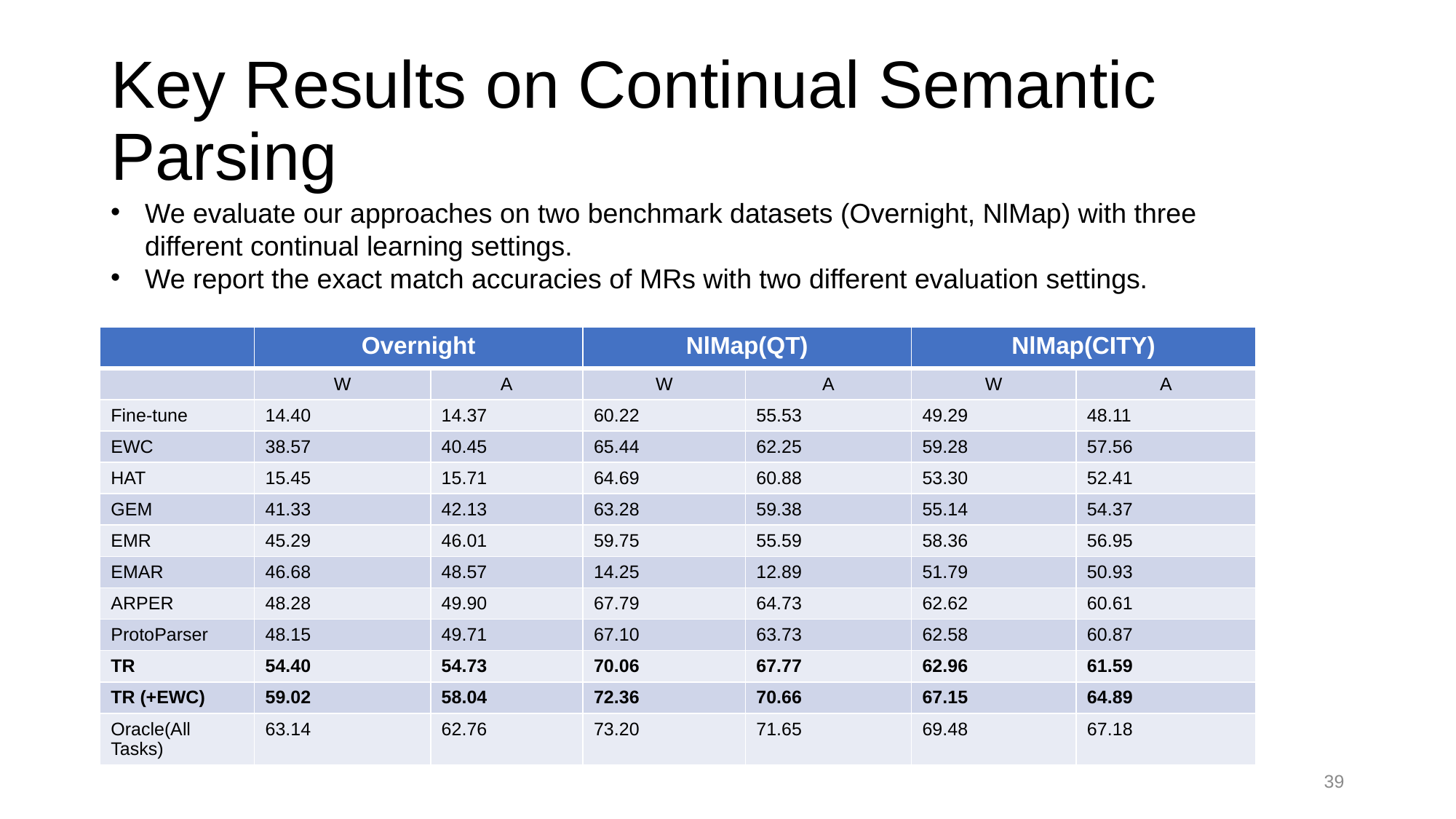

# Key Results on Continual Semantic Parsing
We evaluate our approaches on two benchmark datasets (Overnight, NlMap) with three different continual learning settings.
We report the exact match accuracies of MRs with two different evaluation settings.
|  | Overnight |  | NlMap(QT) |  | NlMap(CITY) |  |
| --- | --- | --- | --- | --- | --- | --- |
|  | W | A | W | A | W | A |
| Fine-tune | 14.40 | 14.37 | 60.22 | 55.53 | 49.29 | 48.11 |
| EWC | 38.57 | 40.45 | 65.44 | 62.25 | 59.28 | 57.56 |
| HAT | 15.45 | 15.71 | 64.69 | 60.88 | 53.30 | 52.41 |
| GEM | 41.33 | 42.13 | 63.28 | 59.38 | 55.14 | 54.37 |
| EMR | 45.29 | 46.01 | 59.75 | 55.59 | 58.36 | 56.95 |
| EMAR | 46.68 | 48.57 | 14.25 | 12.89 | 51.79 | 50.93 |
| ARPER | 48.28 | 49.90 | 67.79 | 64.73 | 62.62 | 60.61 |
| ProtoParser | 48.15 | 49.71 | 67.10 | 63.73 | 62.58 | 60.87 |
| TR | 54.40 | 54.73 | 70.06 | 67.77 | 62.96 | 61.59 |
| TR (+EWC) | 59.02 | 58.04 | 72.36 | 70.66 | 67.15 | 64.89 |
| Oracle(All Tasks) | 63.14 | 62.76 | 73.20 | 71.65 | 69.48 | 67.18 |
39